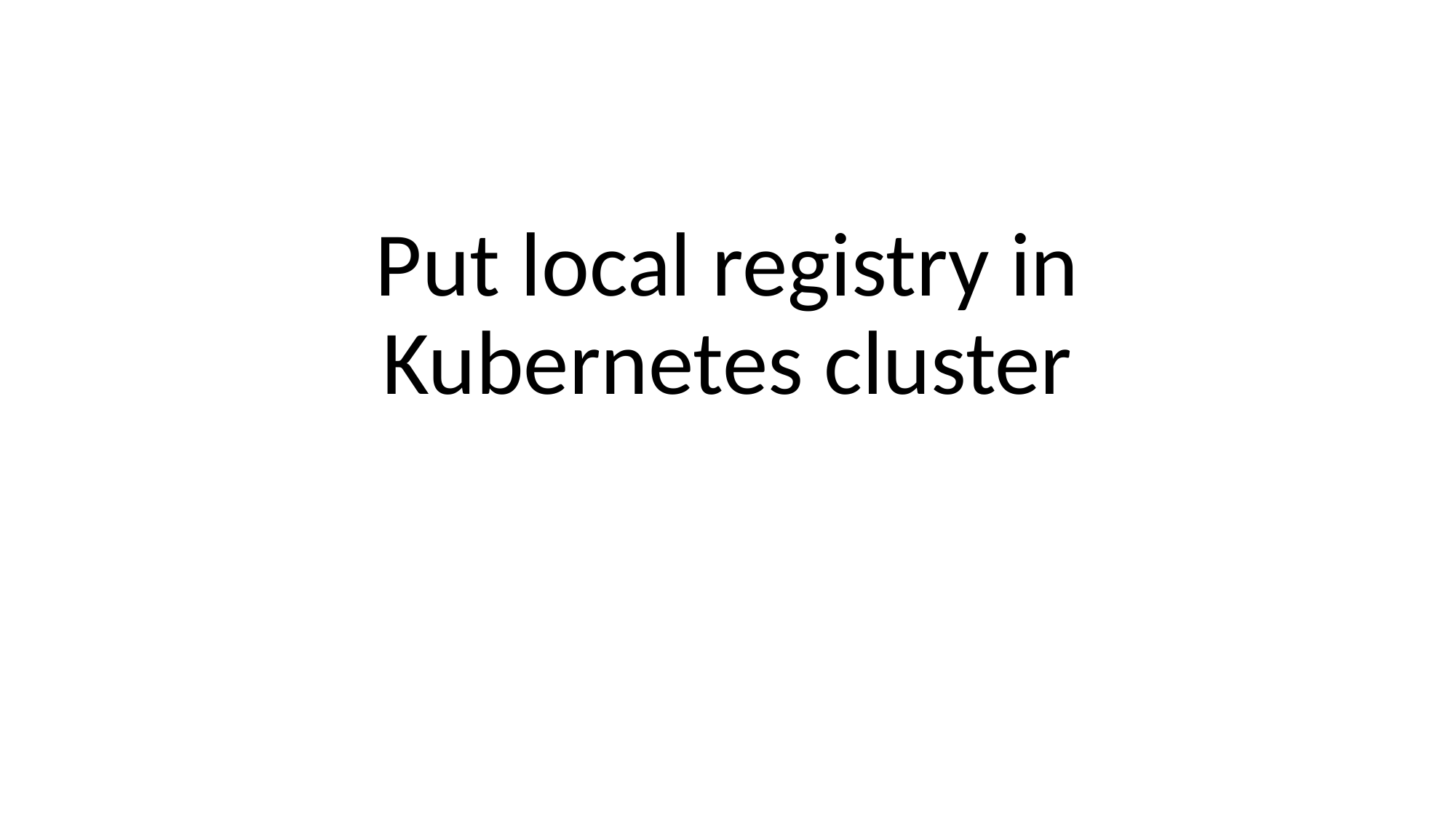

# Put local registry in Kubernetes cluster